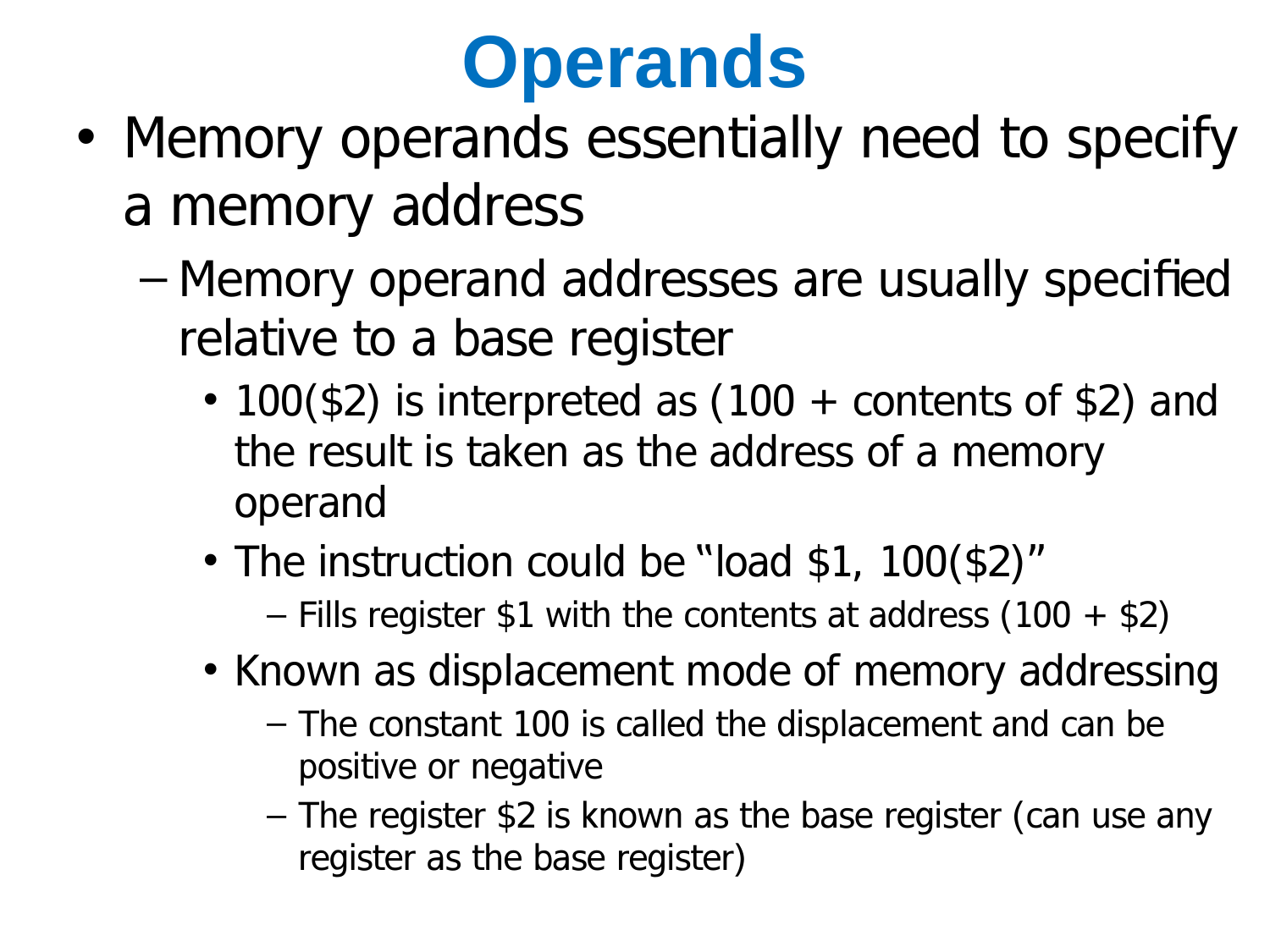

# Operands
Memory operands essentially need to specify a memory address
Memory operand addresses are usually specified relative to a base register
100($2) is interpreted as (100 + contents of $2) and the result is taken as the address of a memory operand
The instruction could be “load $1, 100($2)”
Fills register $1 with the contents at address (100 + $2)
Known as displacement mode of memory addressing
The constant 100 is called the displacement and can be positive or negative
The register $2 is known as the base register (can use any register as the base register)